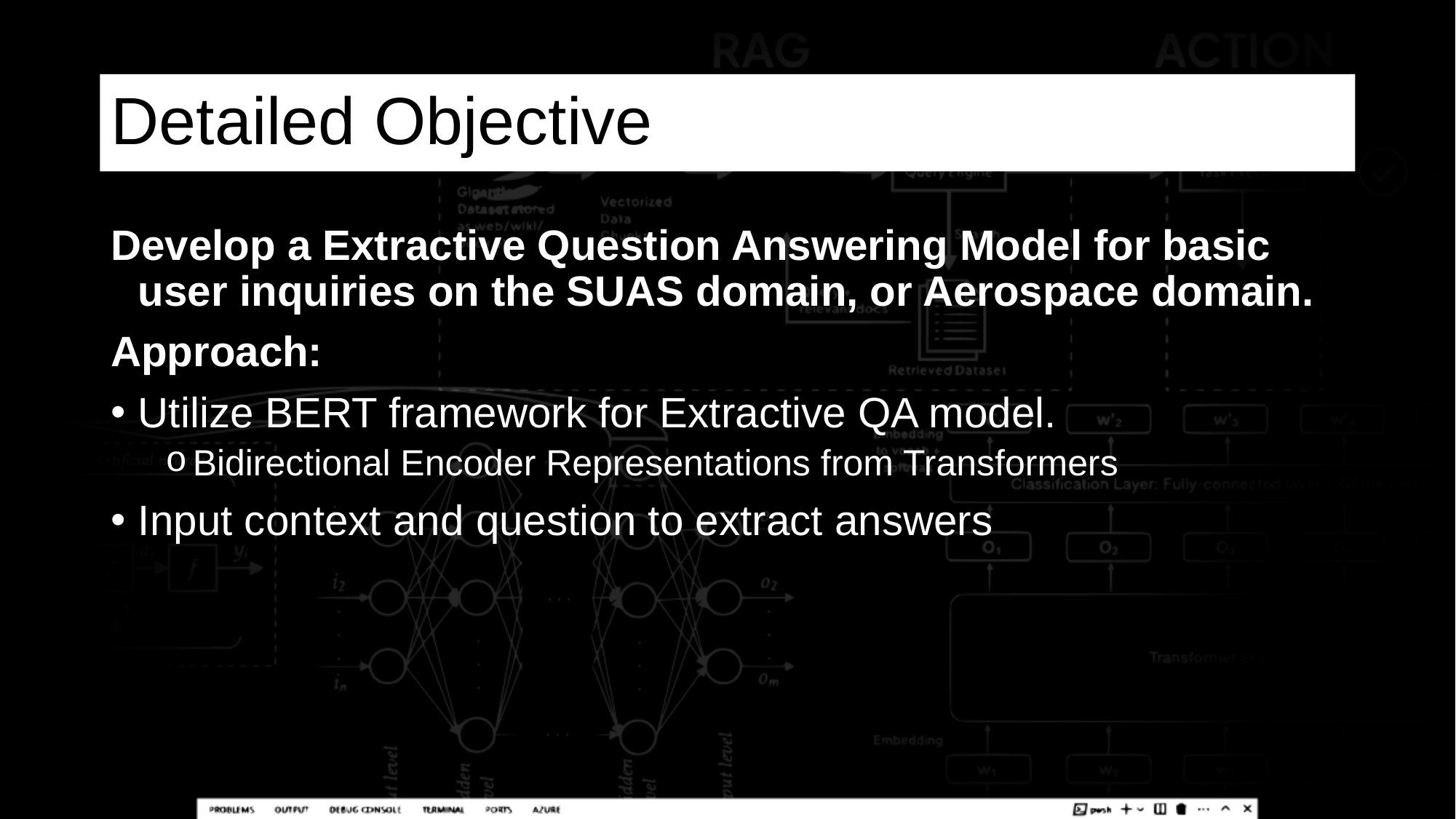

# Detailed Objective
Develop a Extractive Question Answering Model for basic user inquiries on the SUAS domain, or Aerospace domain.
Approach:
Utilize BERT framework for Extractive QA model.
Bidirectional Encoder Representations from Transformers
Input context and question to extract answers